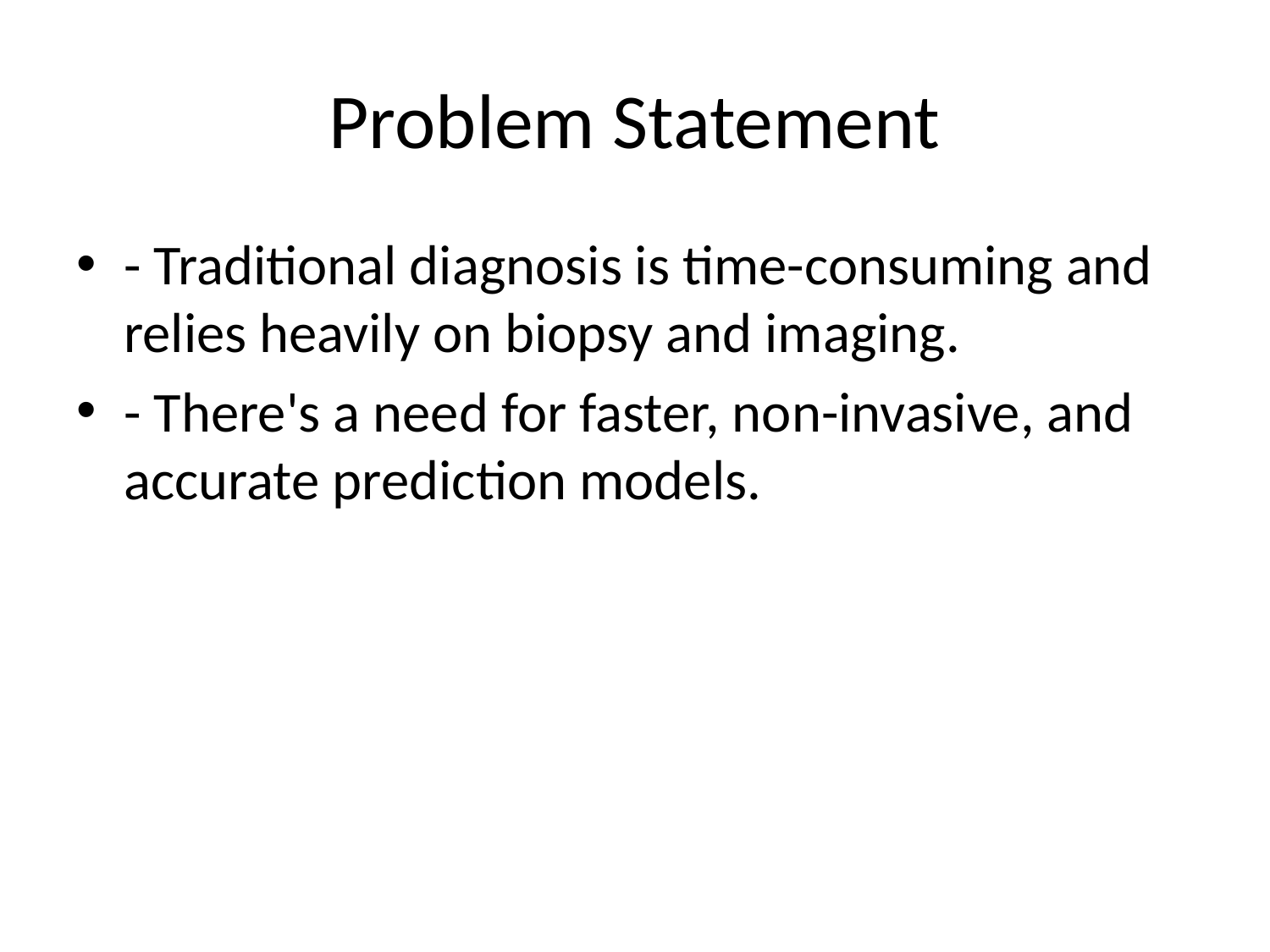

# Problem Statement
- Traditional diagnosis is time-consuming and relies heavily on biopsy and imaging.
- There's a need for faster, non-invasive, and accurate prediction models.